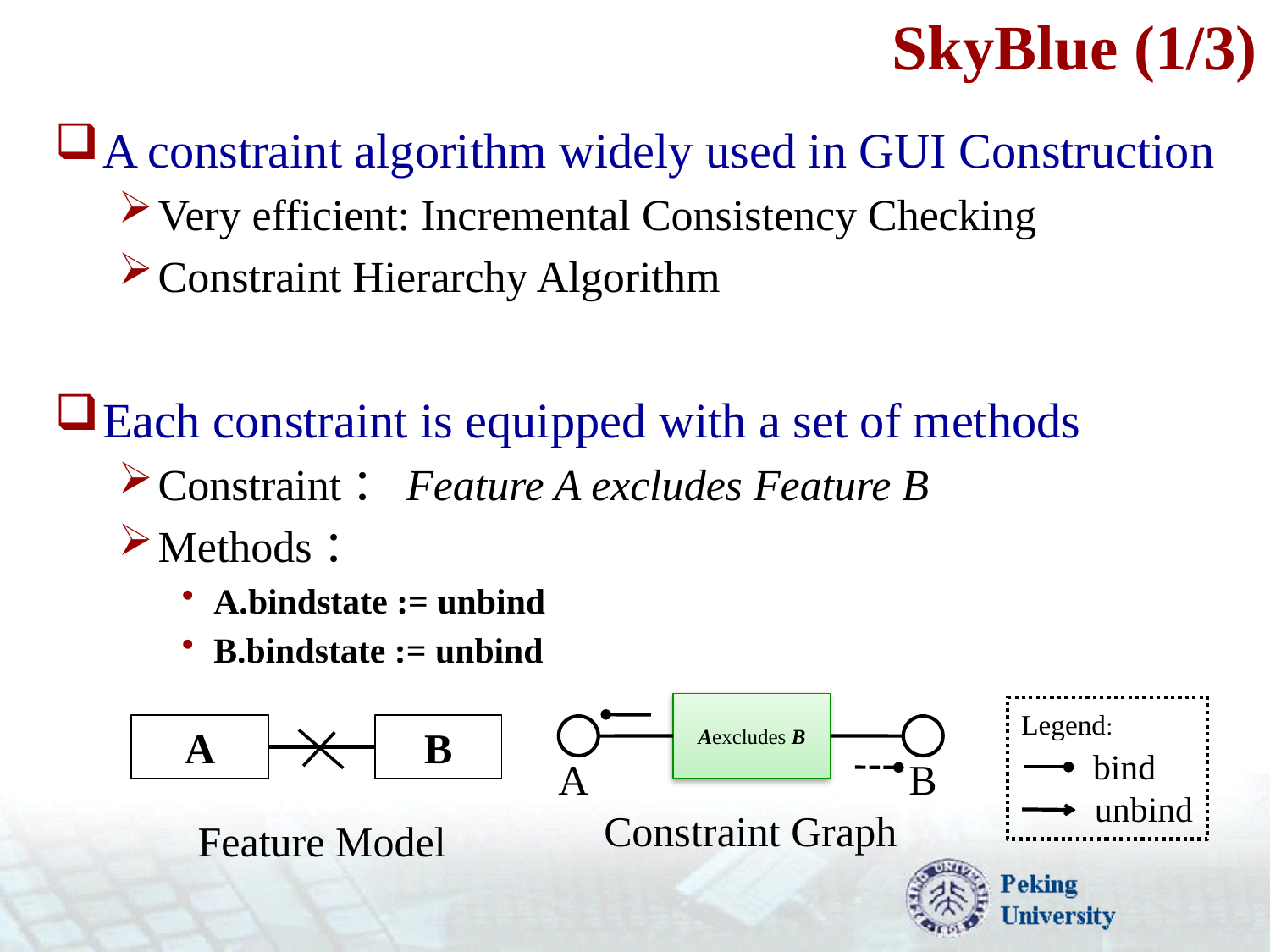

# SkyBlue (1/3)
A constraint algorithm widely used in GUI Construction
Very efficient: Incremental Consistency Checking
Constraint Hierarchy Algorithm

Each constraint is equipped with a set of methods
Constraint：Feature A excludes Feature B
Methods：
A.bindstate := unbind
B.bindstate := unbind

Aexcludes B

Legend:
A
B

bind
A
B
unbind
Constraint Graph
Feature Model